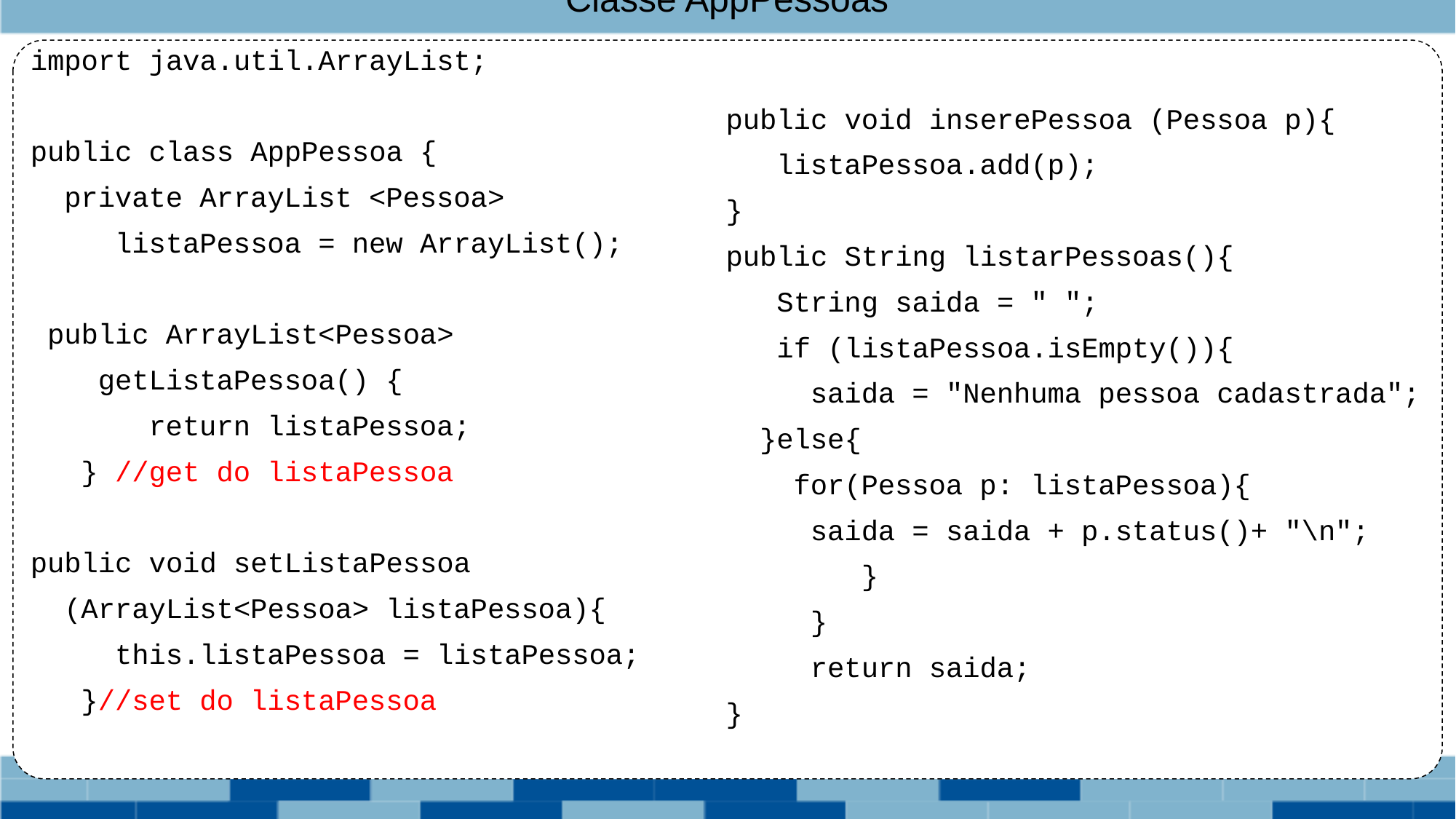

# Classe AppPessoas
 import java.util.ArrayList;

 public class AppPessoa {
   private ArrayList <Pessoa>
      listaPessoa = new ArrayList();

  public ArrayList<Pessoa>
     getListaPessoa() {
        return listaPessoa;
    } //get do listaPessoa

 public void setListaPessoa
   (ArrayList<Pessoa> listaPessoa){
      this.listaPessoa = listaPessoa;
    }//set do listaPessoa

public void inserePessoa (Pessoa p){
   listaPessoa.add(p);
}
public String listarPessoas(){
   String saida = " ";
   if (listaPessoa.isEmpty()){
     saida = "Nenhuma pessoa cadastrada";
  }else{
    for(Pessoa p: listaPessoa){
     saida = saida + p.status()+ "\n";
        }
     }
     return saida;
}